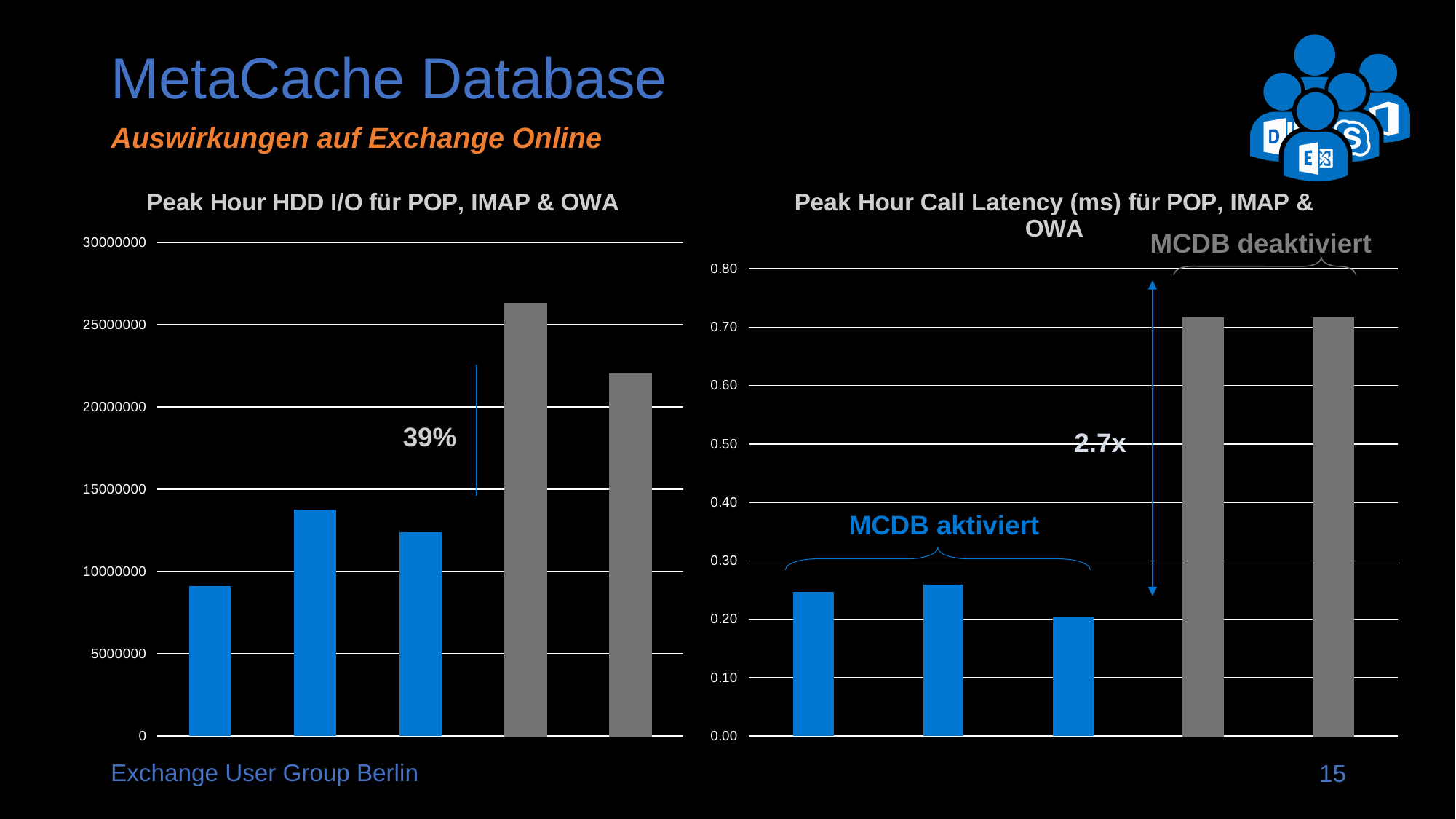

# MetaCache Database
Auswirkungen auf Exchange Online

### Chart: Peak Hour HDD I/O für POP, IMAP & OWA

| Category | Total |
|---|---|
| 2018-07-23 | 9105178.0 |
| 2018-07-24 | 13767355.0 |
| 2018-07-25 | 12399370.0 |
| 2018-07-26 | 26295007.0 |
| 2018-07-27 | 22040954.0 |

### Chart: Peak Hour Call Latency (ms) für POP, IMAP & OWA

| Category | ms/Call |
|---|---|
| 2018-07-23 | 0.24688964778513697 |
| 2018-07-24 | 0.2592615001005673 |
| 2018-07-25 | 0.20383246968571966 |
| 2018-07-26 | 0.7155657905555114 |
| 2018-07-27 | 0.7163467050380229 |
MCDB deaktiviert
2.7x
MCDB aktiviert